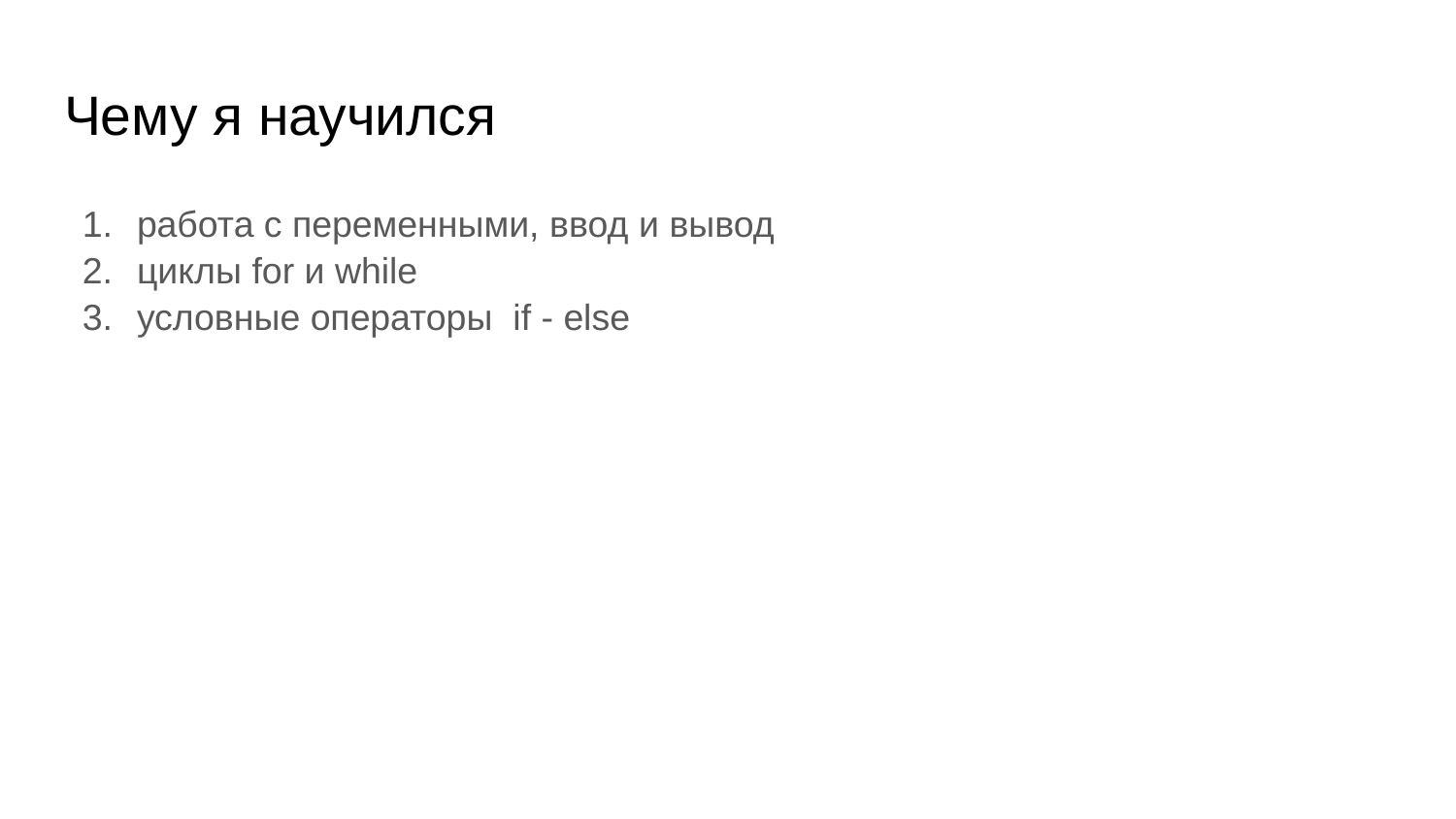

# Чему я научился
работа с переменными, ввод и вывод
циклы for и while
условные операторы  if - else